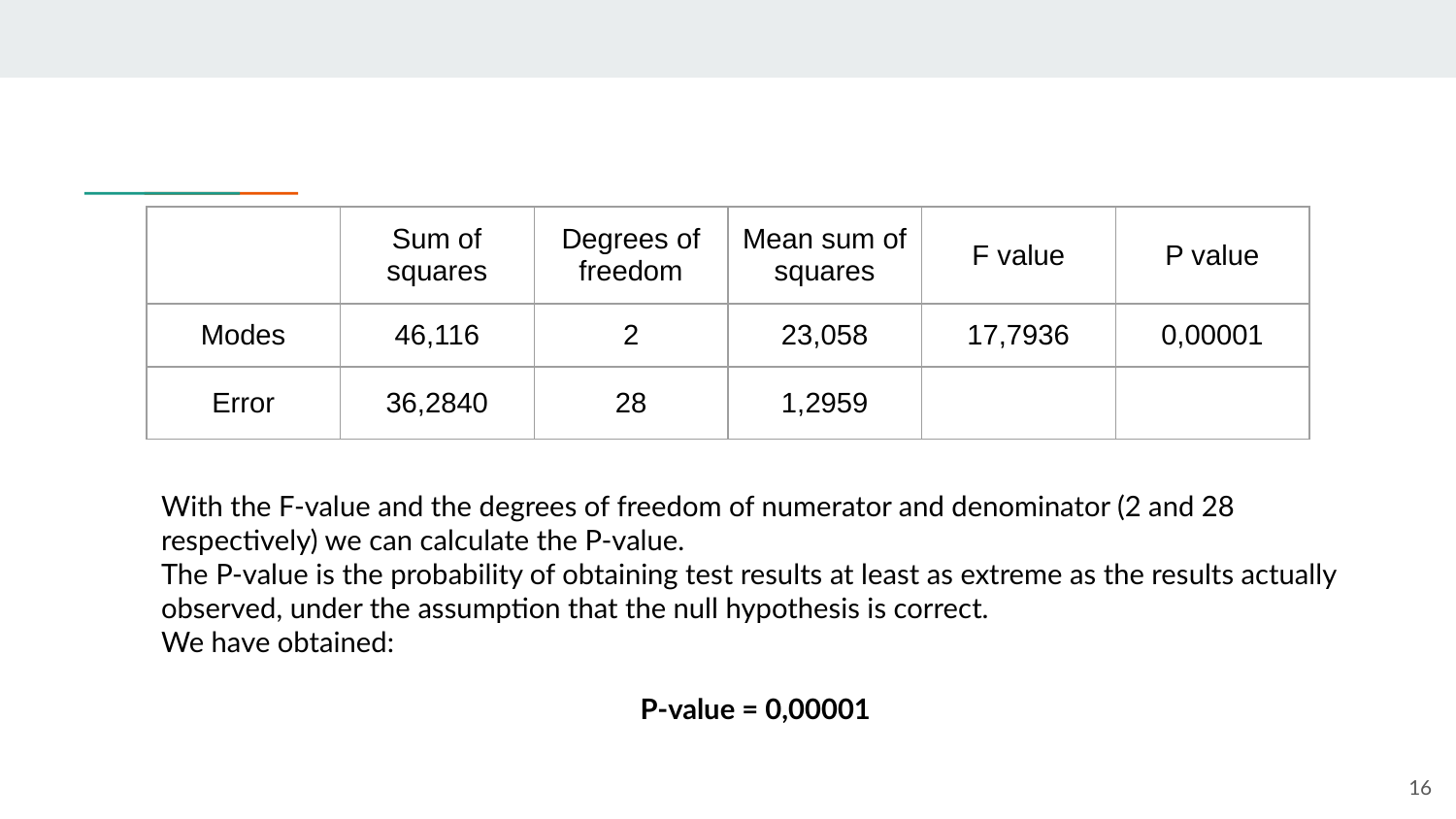

|  | Sum of squares | Degrees of freedom | Mean sum of squares | F value | P value |
| --- | --- | --- | --- | --- | --- |
| Modes | 46,116 | 2 | 23,058 | 17,7936 | 0,00001 |
| Error | 36,2840 | 28 | 1,2959 |  |  |
With the F-value and the degrees of freedom of numerator and denominator (2 and 28 respectively) we can calculate the P-value.
The P-value is the probability of obtaining test results at least as extreme as the results actually observed, under the assumption that the null hypothesis is correct.
We have obtained:

P-value = 0,00001

16